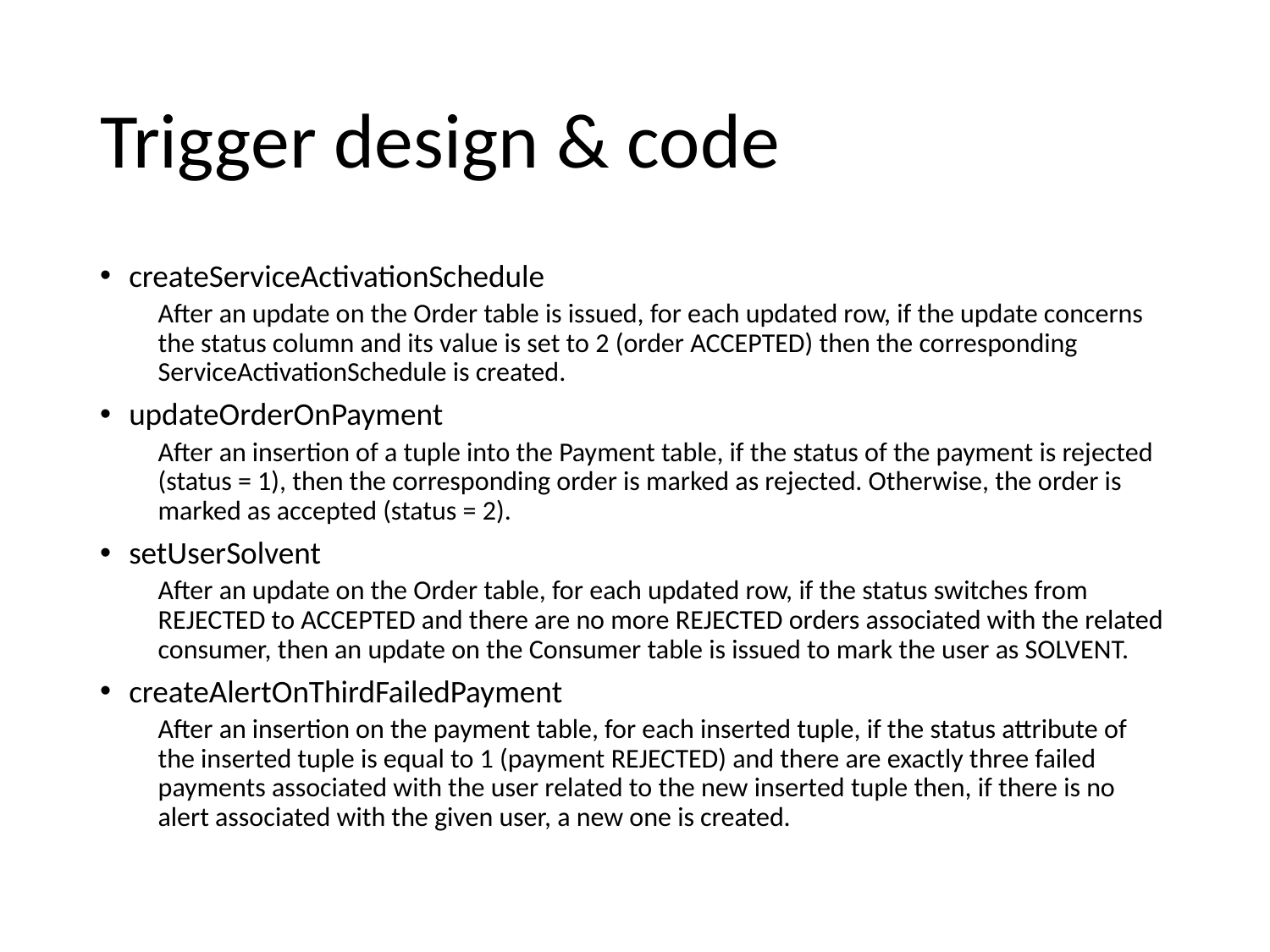

# Trigger design & code
createServiceActivationSchedule
After an update on the Order table is issued, for each updated row, if the update concerns the status column and its value is set to 2 (order ACCEPTED) then the corresponding ServiceActivationSchedule is created.
updateOrderOnPayment
After an insertion of a tuple into the Payment table, if the status of the payment is rejected (status = 1), then the corresponding order is marked as rejected. Otherwise, the order is marked as accepted (status = 2).
setUserSolvent
After an update on the Order table, for each updated row, if the status switches from REJECTED to ACCEPTED and there are no more REJECTED orders associated with the related consumer, then an update on the Consumer table is issued to mark the user as SOLVENT.
createAlertOnThirdFailedPayment
After an insertion on the payment table, for each inserted tuple, if the status attribute of the inserted tuple is equal to 1 (payment REJECTED) and there are exactly three failed payments associated with the user related to the new inserted tuple then, if there is no alert associated with the given user, a new one is created.